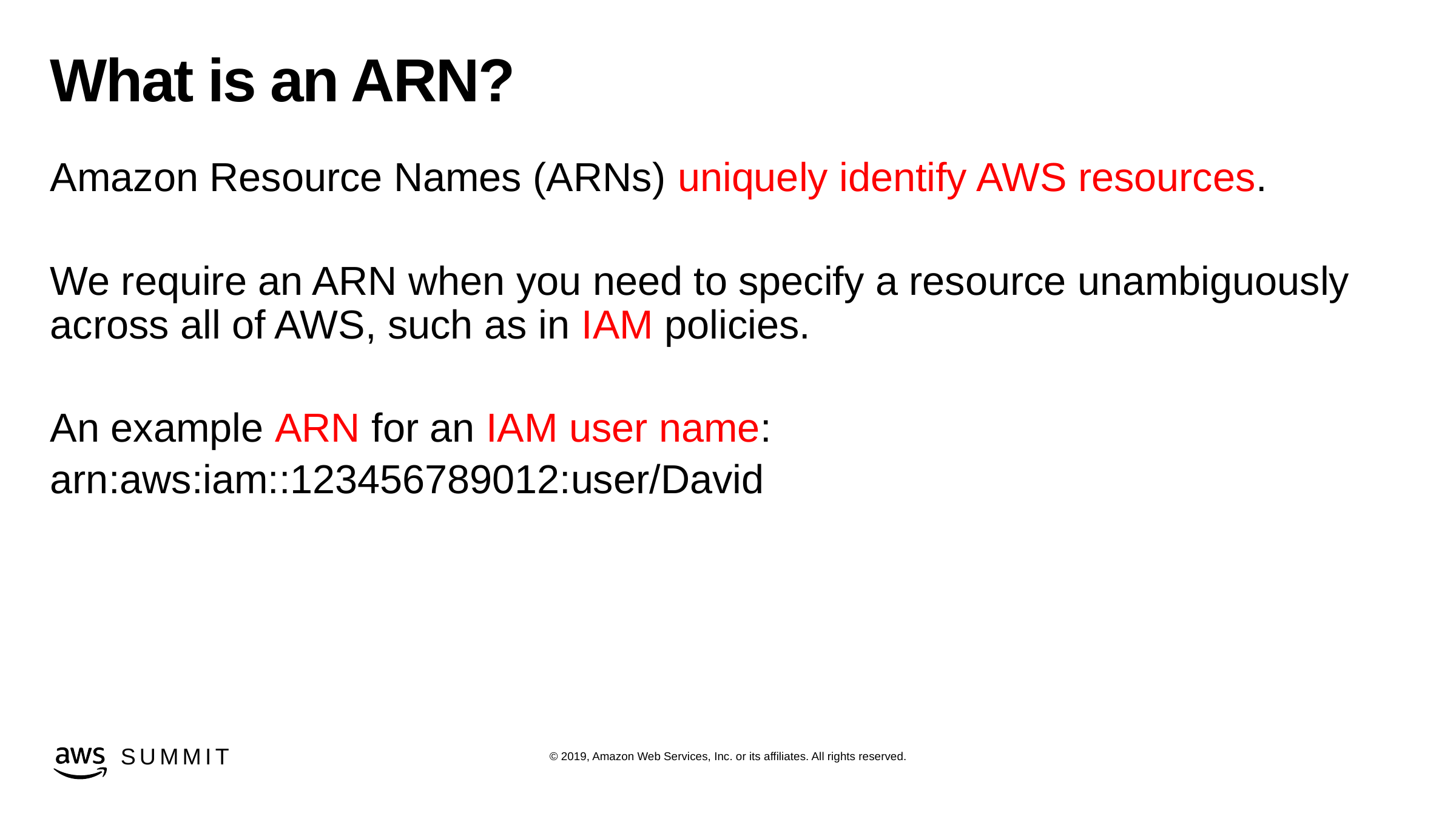

# What is an ARN?
Amazon Resource Names (ARNs) uniquely identify AWS resources.

We require an ARN when you need to specify a resource unambiguously across all of AWS, such as in IAM policies.

An example ARN for an IAM user name:
arn:aws:iam::123456789012:user/David